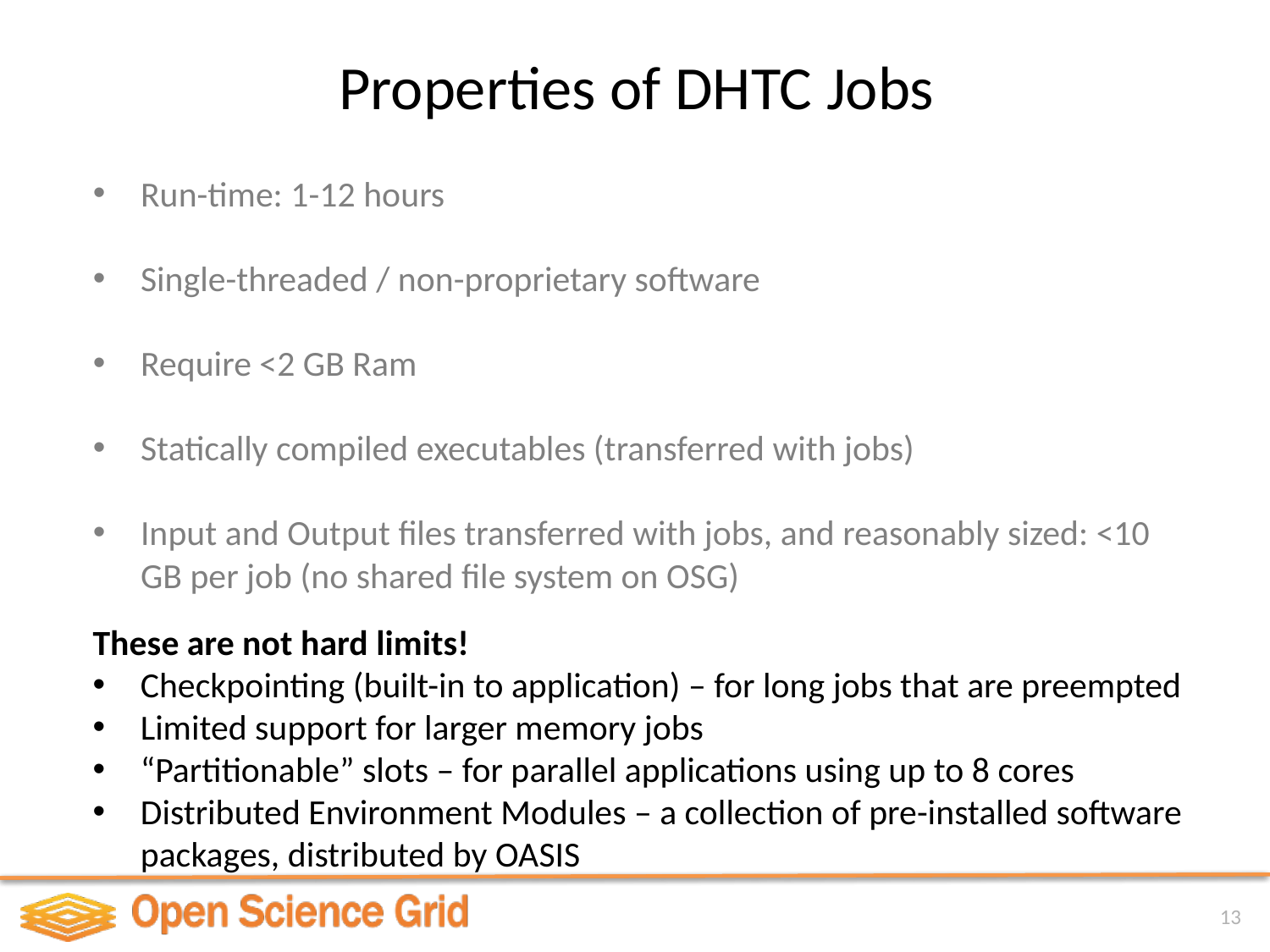

# Properties of DHTC Jobs
Run-time: 1-12 hours

Single-threaded / non-proprietary software

Require <2 GB Ram

Statically compiled executables (transferred with jobs)

Input and Output files transferred with jobs, and reasonably sized: <10 GB per job (no shared file system on OSG)
These are not hard limits!
Checkpointing (built-in to application) – for long jobs that are preempted
Limited support for larger memory jobs
“Partitionable” slots – for parallel applications using up to 8 cores
Distributed Environment Modules – a collection of pre-installed software packages, distributed by OASIS

13